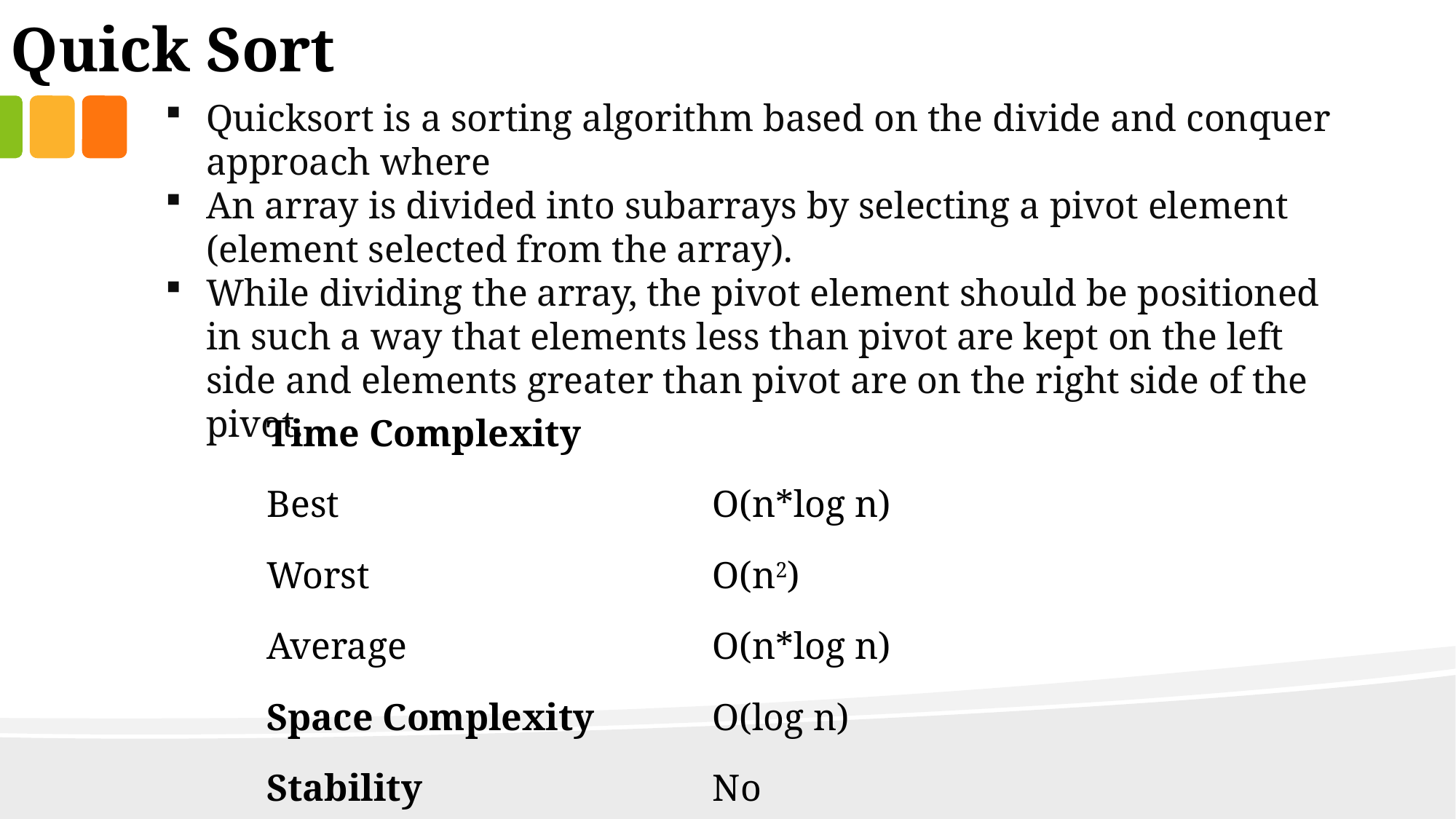

Quick Sort
Quicksort is a sorting algorithm based on the divide and conquer approach where
An array is divided into subarrays by selecting a pivot element (element selected from the array).
While dividing the array, the pivot element should be positioned in such a way that elements less than pivot are kept on the left side and elements greater than pivot are on the right side of the pivot.
| Time Complexity |  |
| --- | --- |
| Best | O(n\*log n) |
| Worst | O(n2) |
| Average | O(n\*log n) |
| Space Complexity | O(log n) |
| Stability | No |